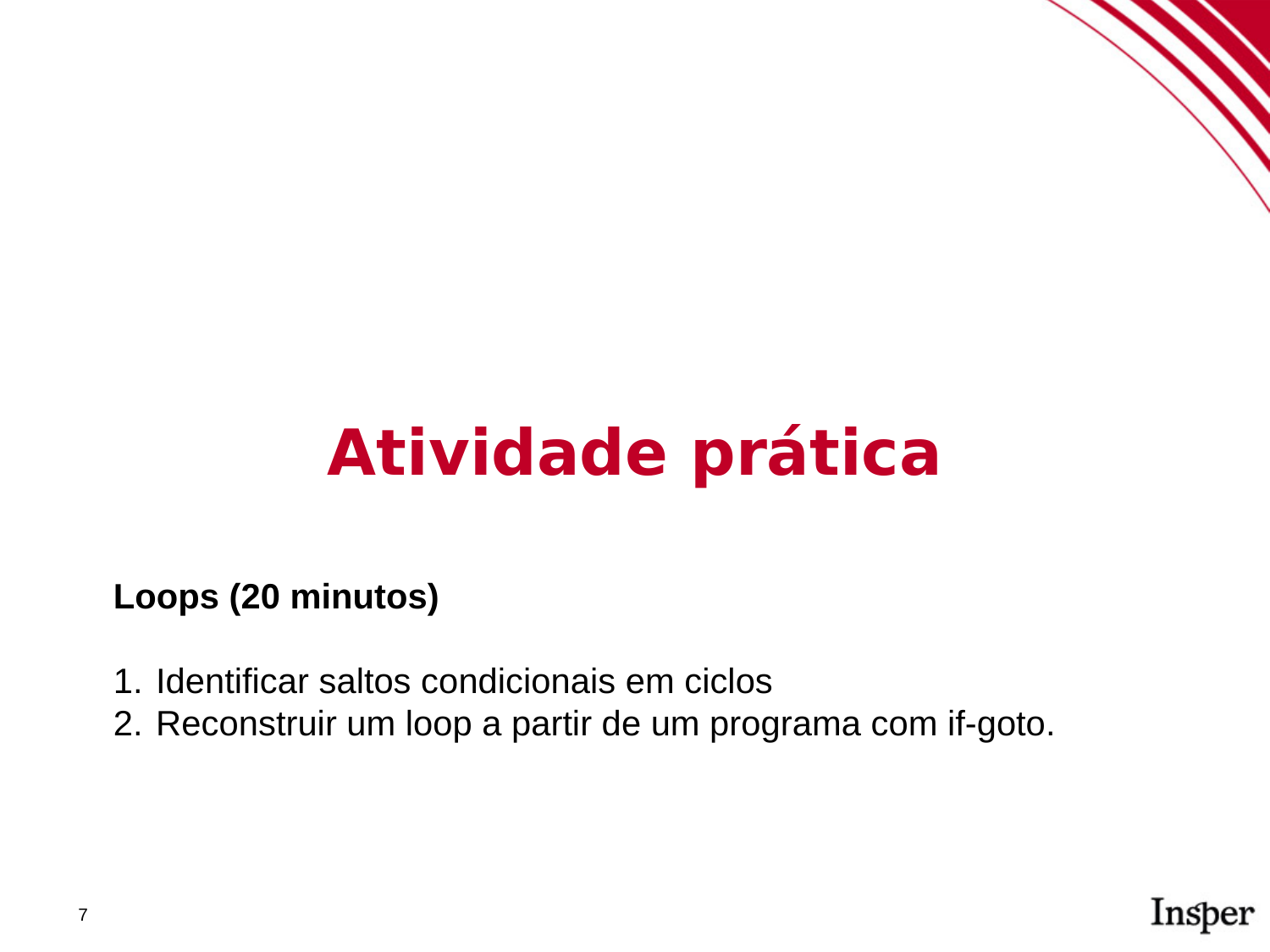

Atividade prática
Loops (20 minutos)

Identificar saltos condicionais em ciclos
Reconstruir um loop a partir de um programa com if-goto.

7